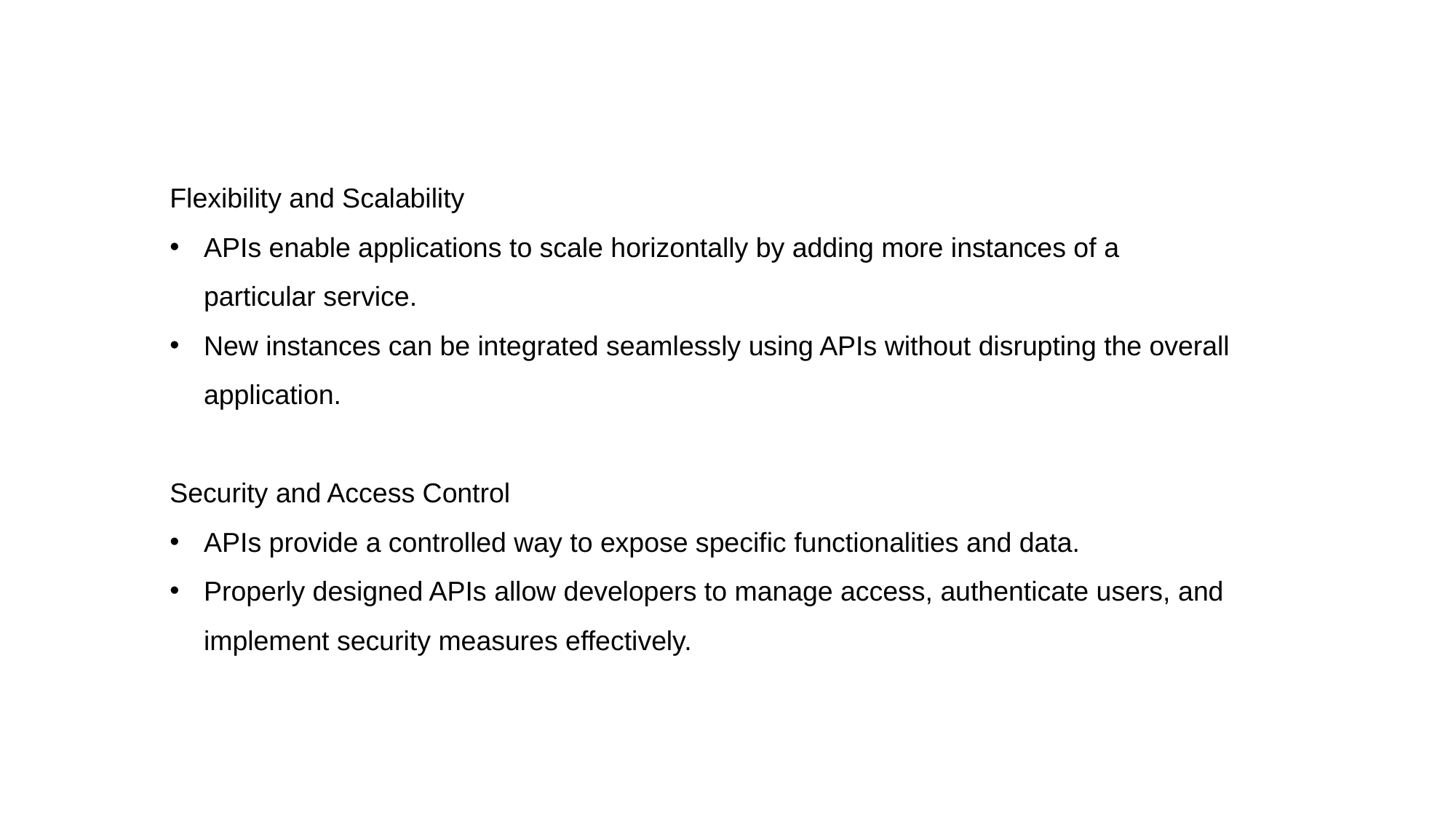

Flexibility and Scalability
APIs enable applications to scale horizontally by adding more instances of a particular service.
New instances can be integrated seamlessly using APIs without disrupting the overall application.

Security and Access Control
APIs provide a controlled way to expose specific functionalities and data.
Properly designed APIs allow developers to manage access, authenticate users, and implement security measures effectively.